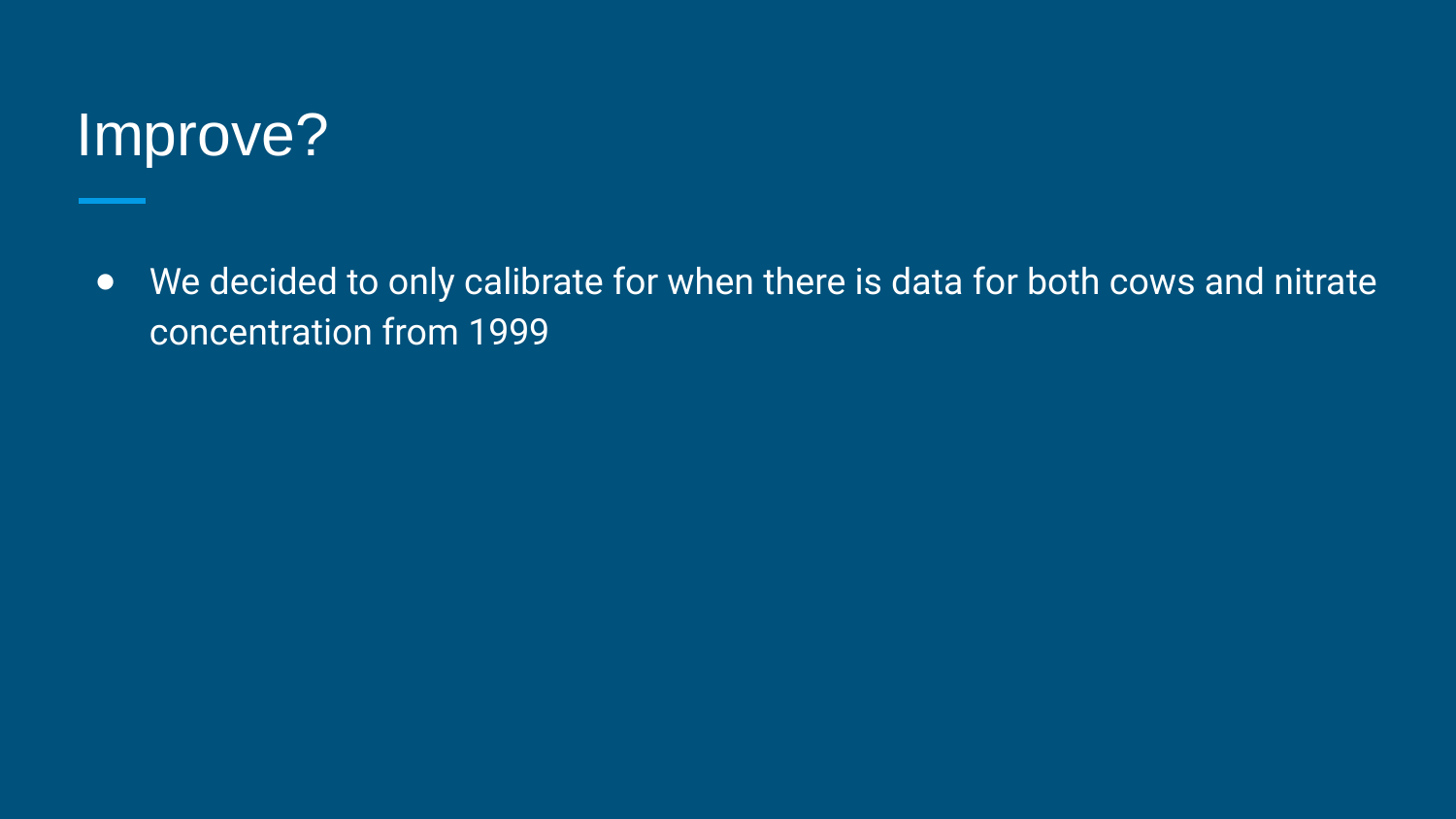

# Improve?
We decided to only calibrate for when there is data for both cows and nitrate concentration from 1999